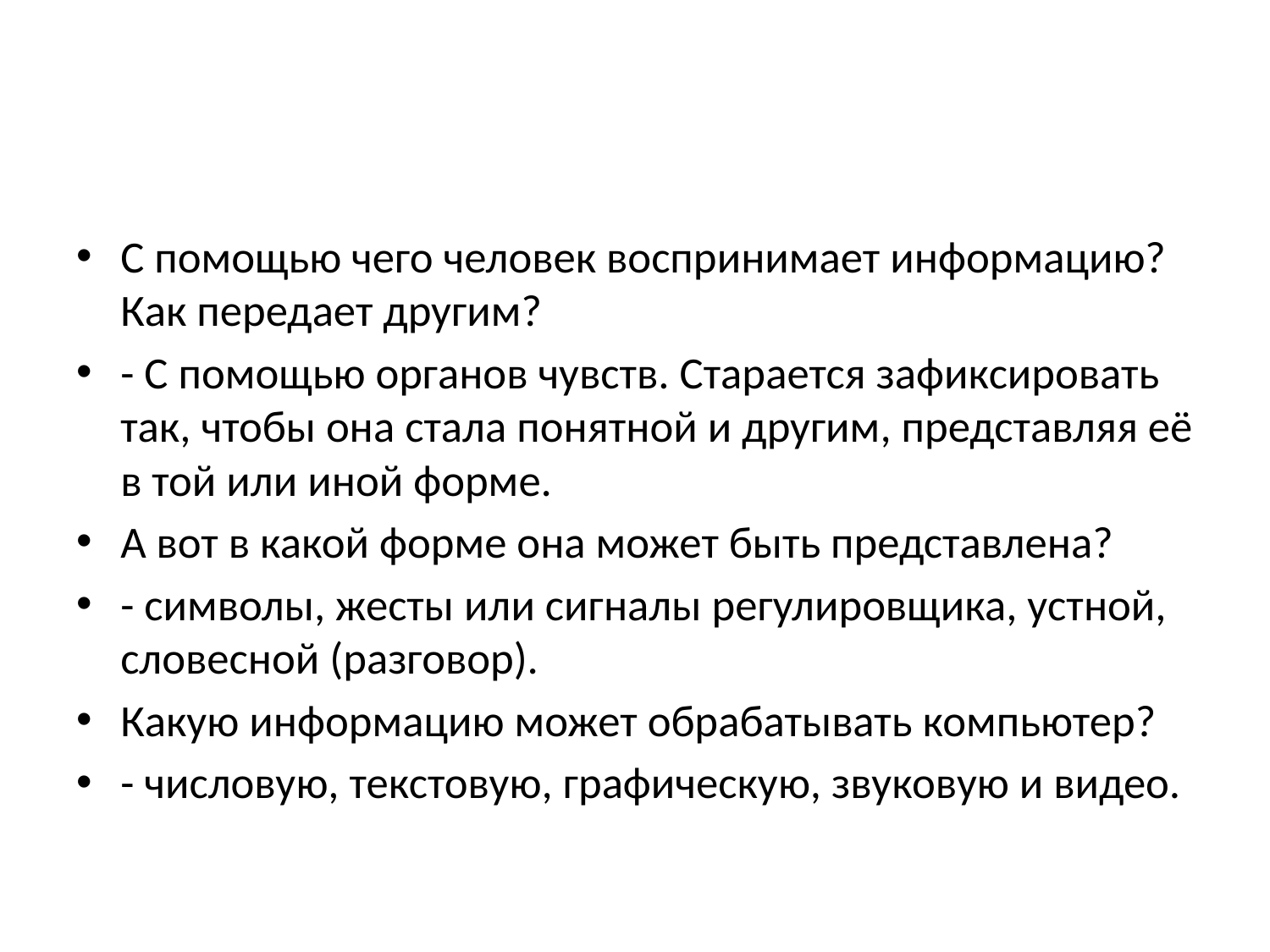

#
С помощью чего человек воспринимает информацию? Как передает другим?
- С помощью органов чувств. Старается зафиксировать так, чтобы она стала понятной и другим, представляя её в той или иной форме.
А вот в какой форме она может быть представлена?
- символы, жесты или сигналы регулировщика, устной, словесной (разговор).
Какую информацию может обрабатывать компьютер?
- числовую, текстовую, графическую, звуковую и видео.